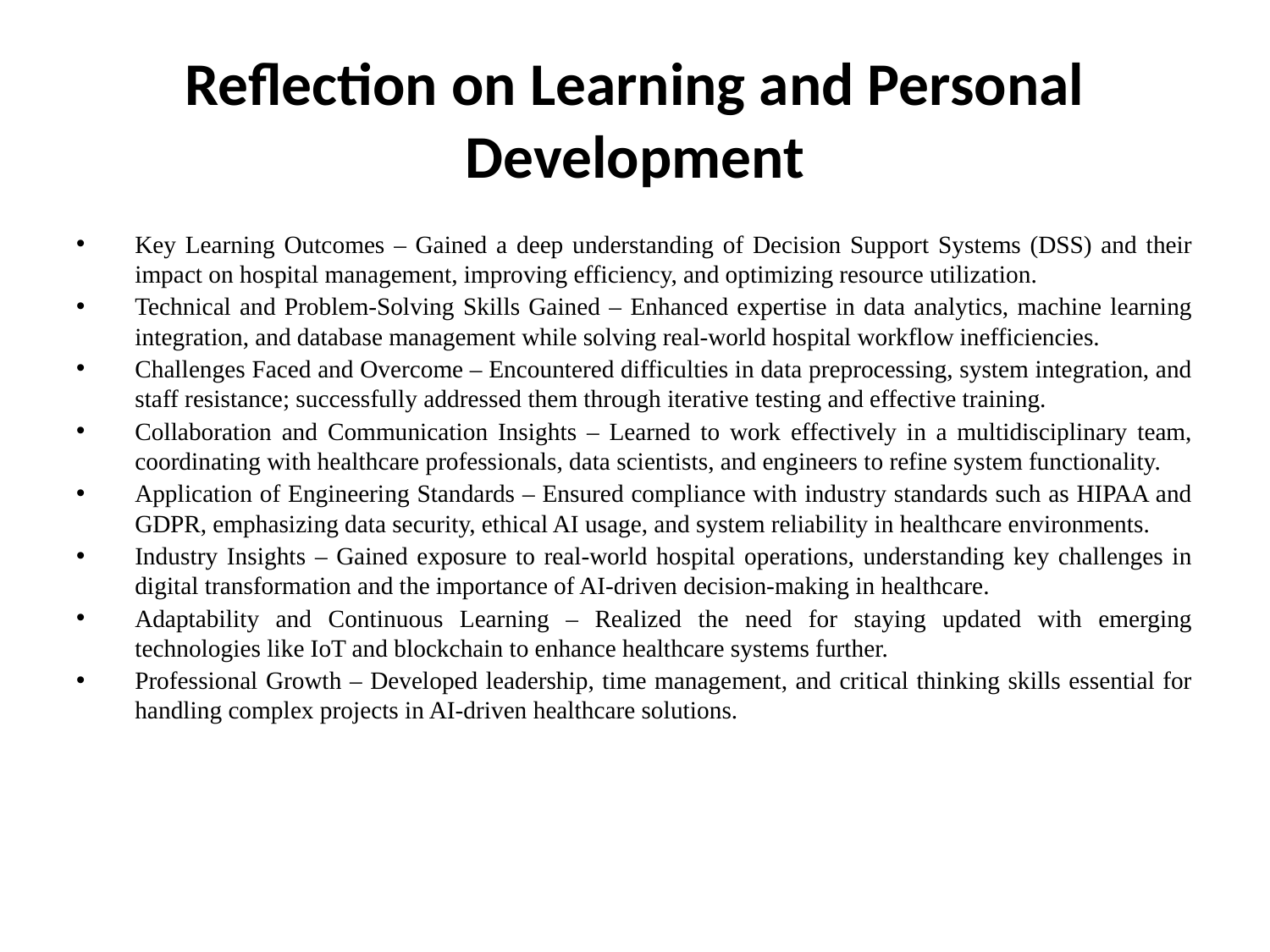

# Reflection on Learning and Personal Development
Key Learning Outcomes – Gained a deep understanding of Decision Support Systems (DSS) and their impact on hospital management, improving efficiency, and optimizing resource utilization.
Technical and Problem-Solving Skills Gained – Enhanced expertise in data analytics, machine learning integration, and database management while solving real-world hospital workflow inefficiencies.
Challenges Faced and Overcome – Encountered difficulties in data preprocessing, system integration, and staff resistance; successfully addressed them through iterative testing and effective training.
Collaboration and Communication Insights – Learned to work effectively in a multidisciplinary team, coordinating with healthcare professionals, data scientists, and engineers to refine system functionality.
Application of Engineering Standards – Ensured compliance with industry standards such as HIPAA and GDPR, emphasizing data security, ethical AI usage, and system reliability in healthcare environments.
Industry Insights – Gained exposure to real-world hospital operations, understanding key challenges in digital transformation and the importance of AI-driven decision-making in healthcare.
Adaptability and Continuous Learning – Realized the need for staying updated with emerging technologies like IoT and blockchain to enhance healthcare systems further.
Professional Growth – Developed leadership, time management, and critical thinking skills essential for handling complex projects in AI-driven healthcare solutions.